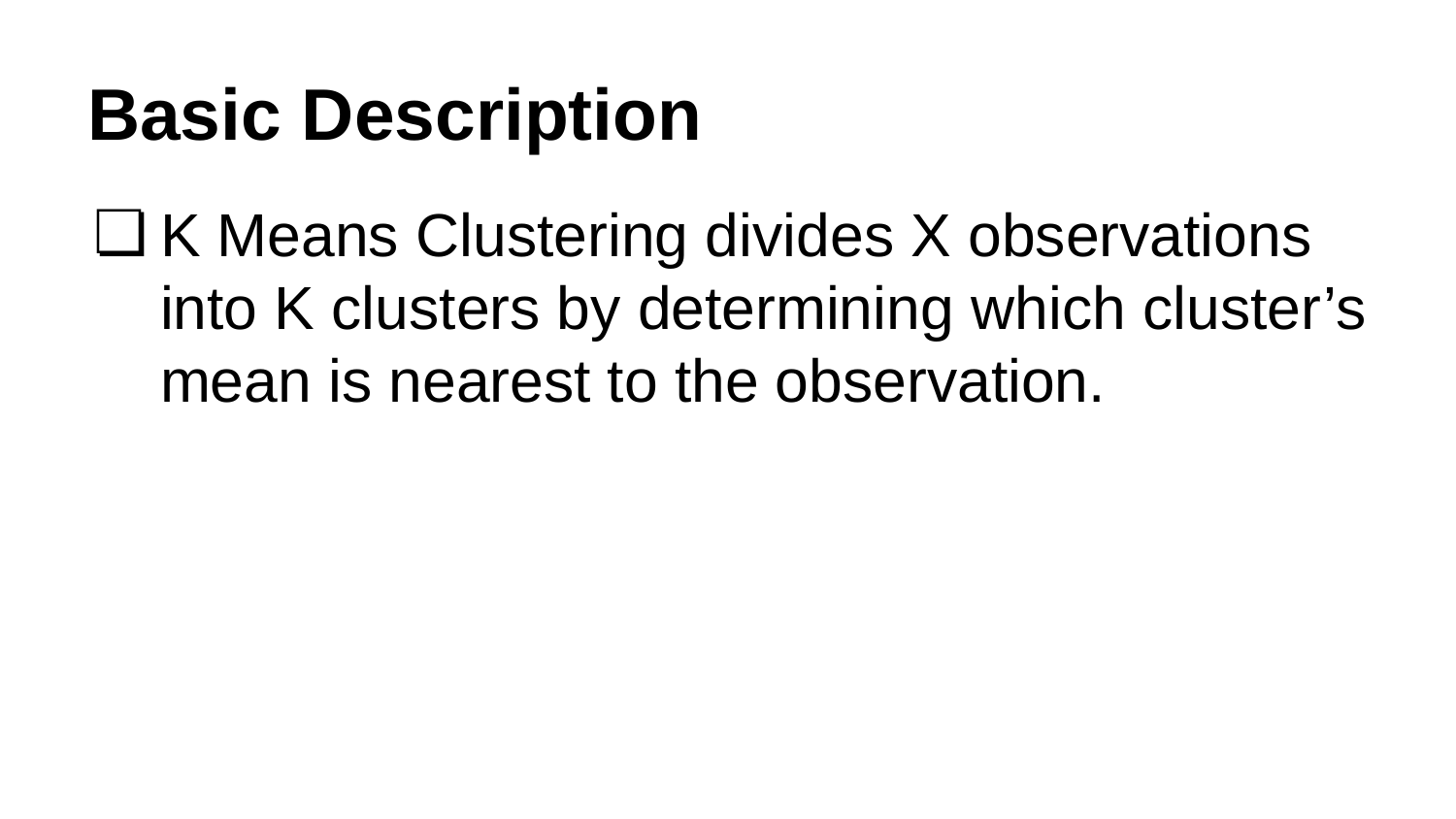

# Basic Description
K Means Clustering divides X observations into K clusters by determining which cluster’s mean is nearest to the observation.